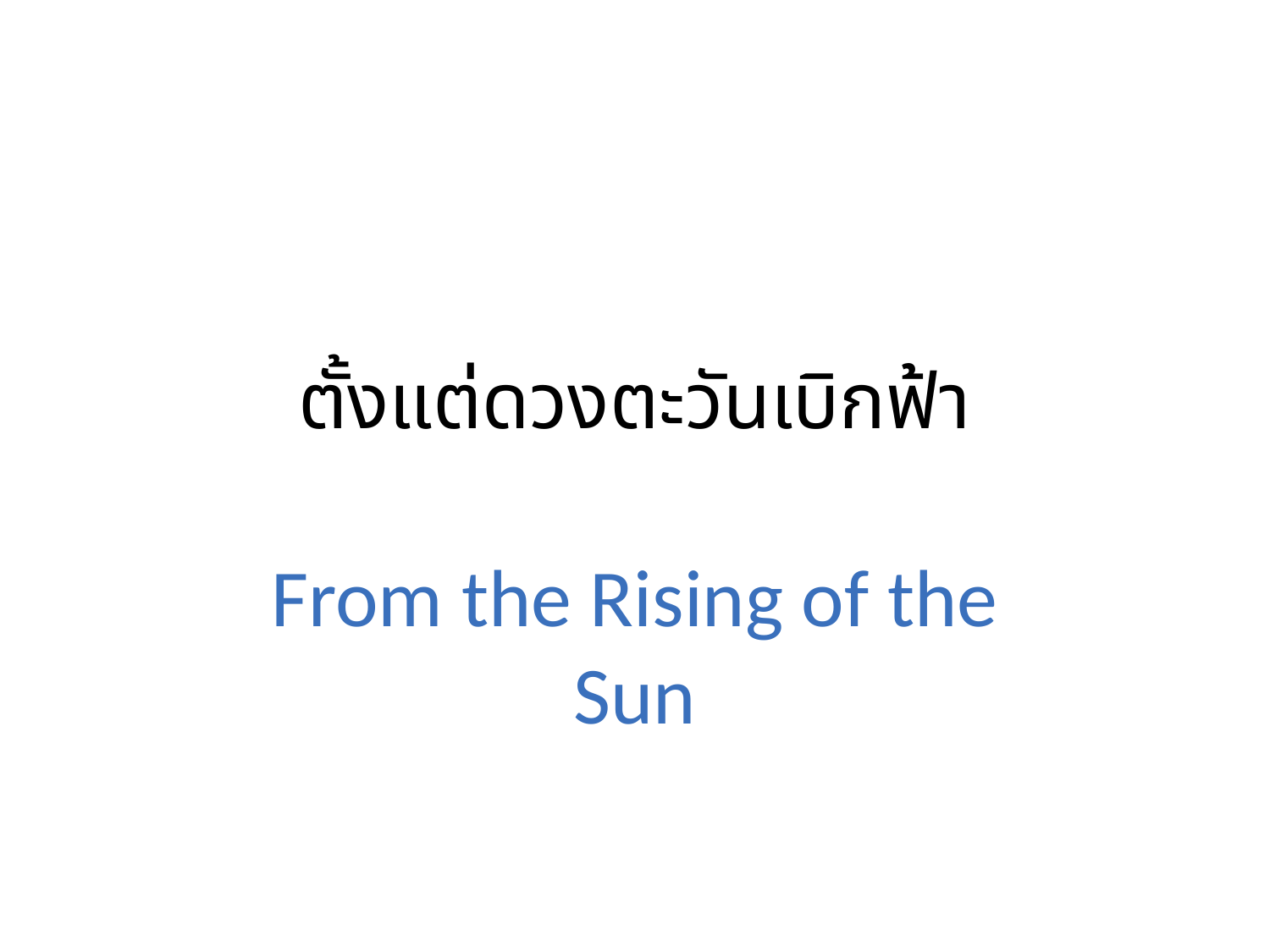

# ตั้งแต่ดวงตะวันเบิกฟ้า
From the Rising of the Sun